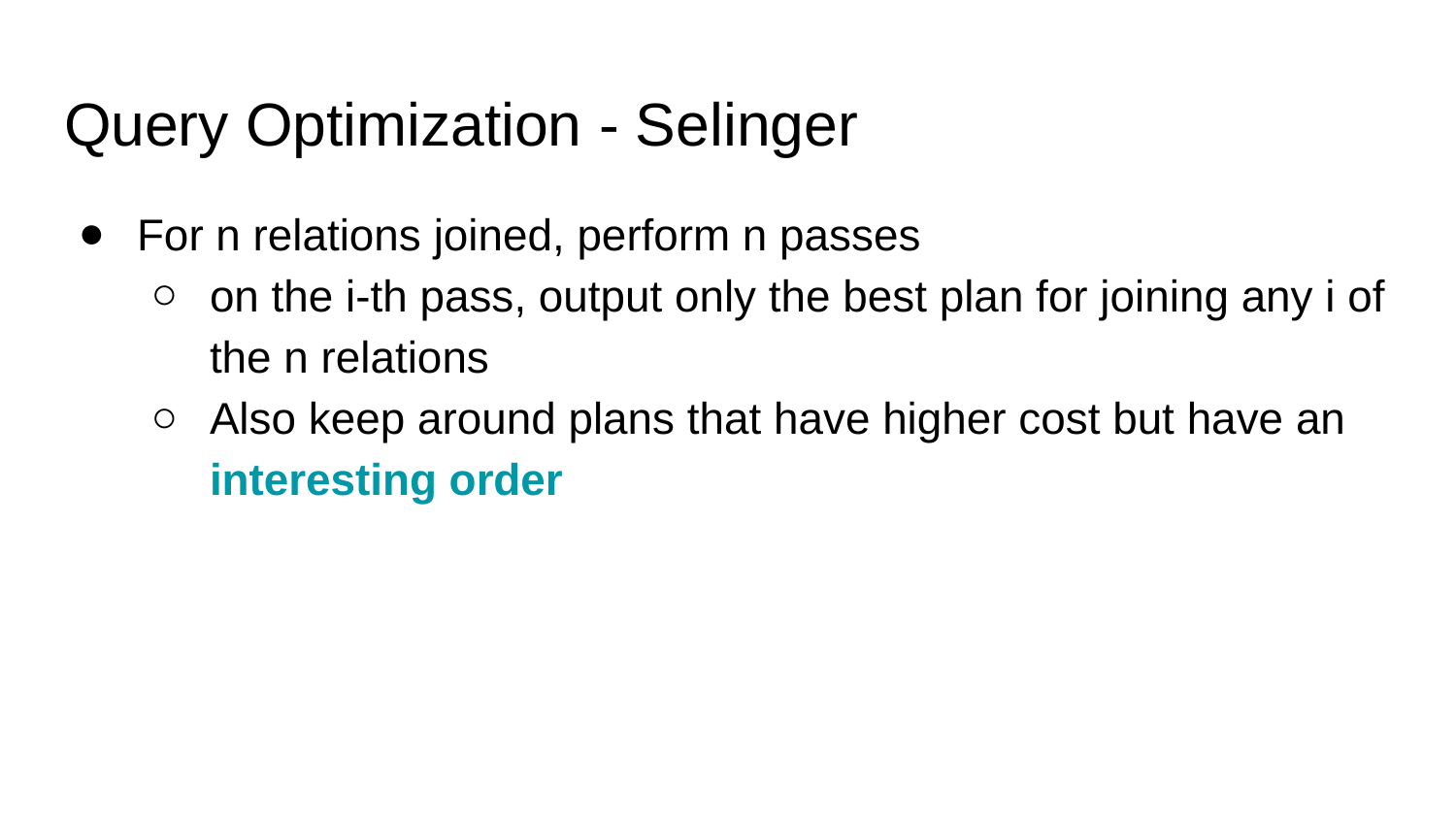

# Query Optimization - Selinger
For n relations joined, perform n passes
on the i-th pass, output only the best plan for joining any i of the n relations
Also keep around plans that have higher cost but have an interesting order